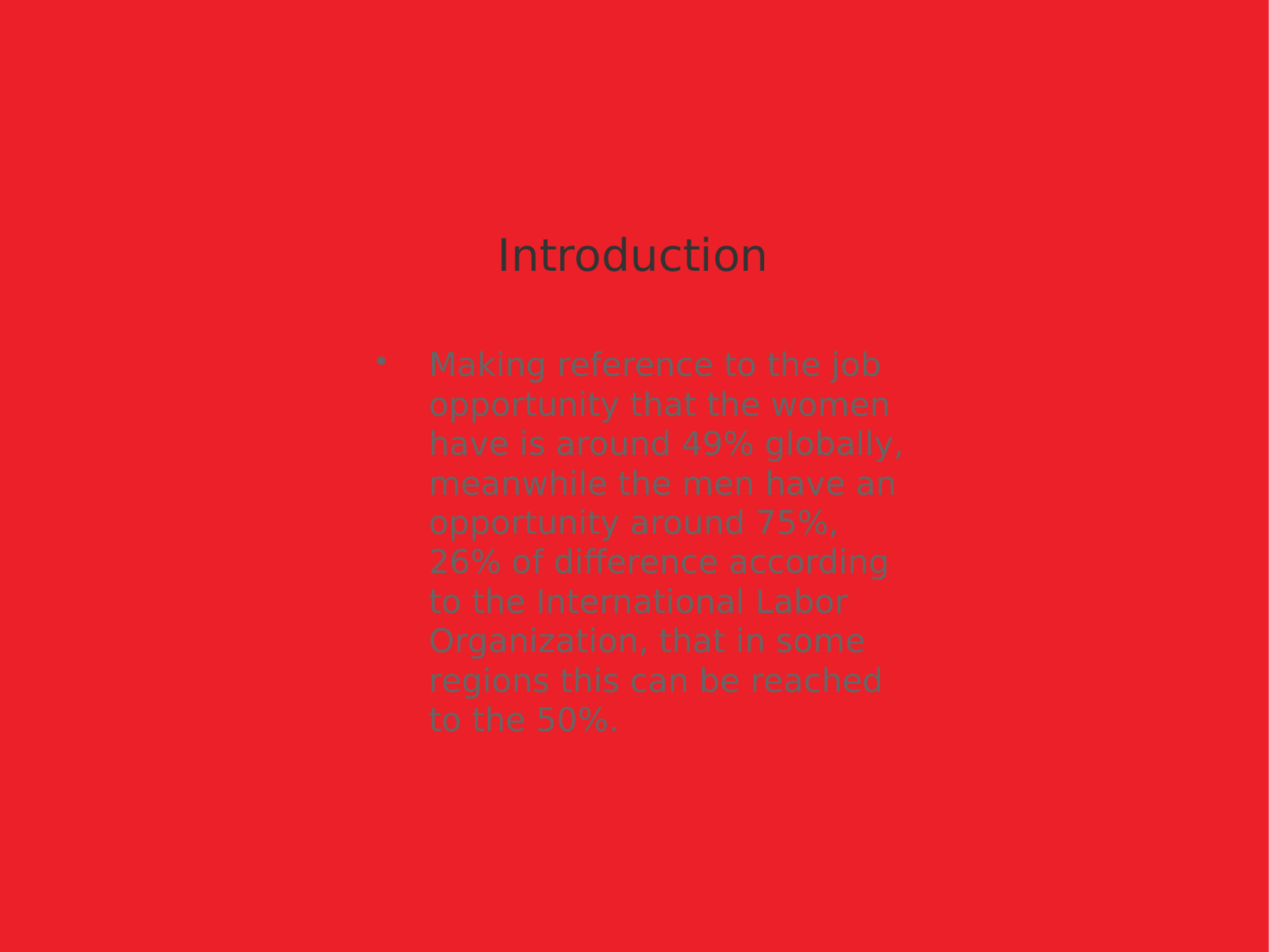

Introduction
Making reference to the job opportunity that the women have is around 49% globally, meanwhile the men have an opportunity around 75%, 26% of difference according to the International Labor Organization, that in some regions this can be reached to the 50%.